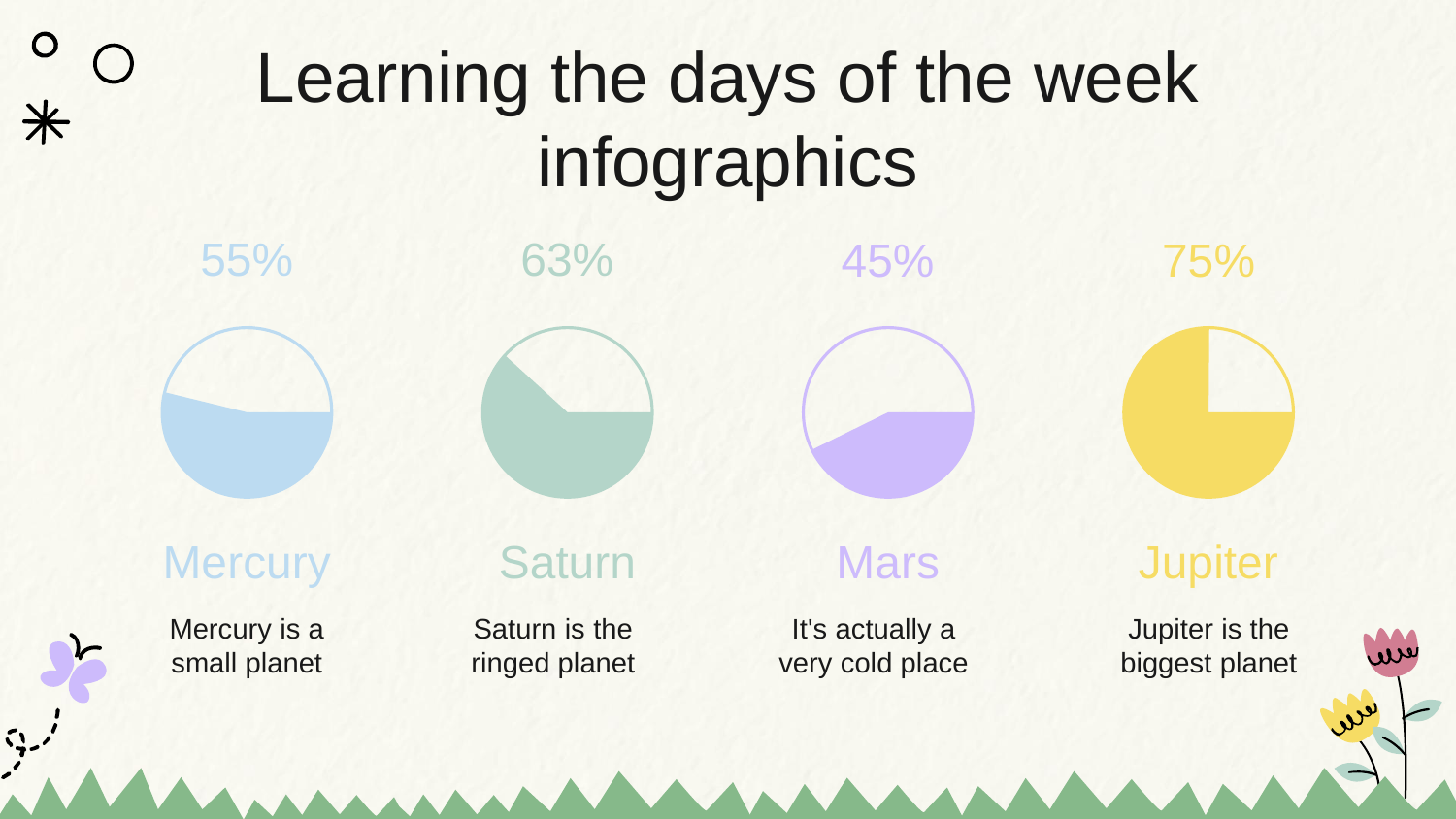

# Learning the days of the week infographics
55%

Mercury
Mercury is a small planet
63%

Saturn
Saturn is the ringed planet
45%

Mars
It's actually a very cold place
75%

Jupiter
Jupiter is the biggest planet